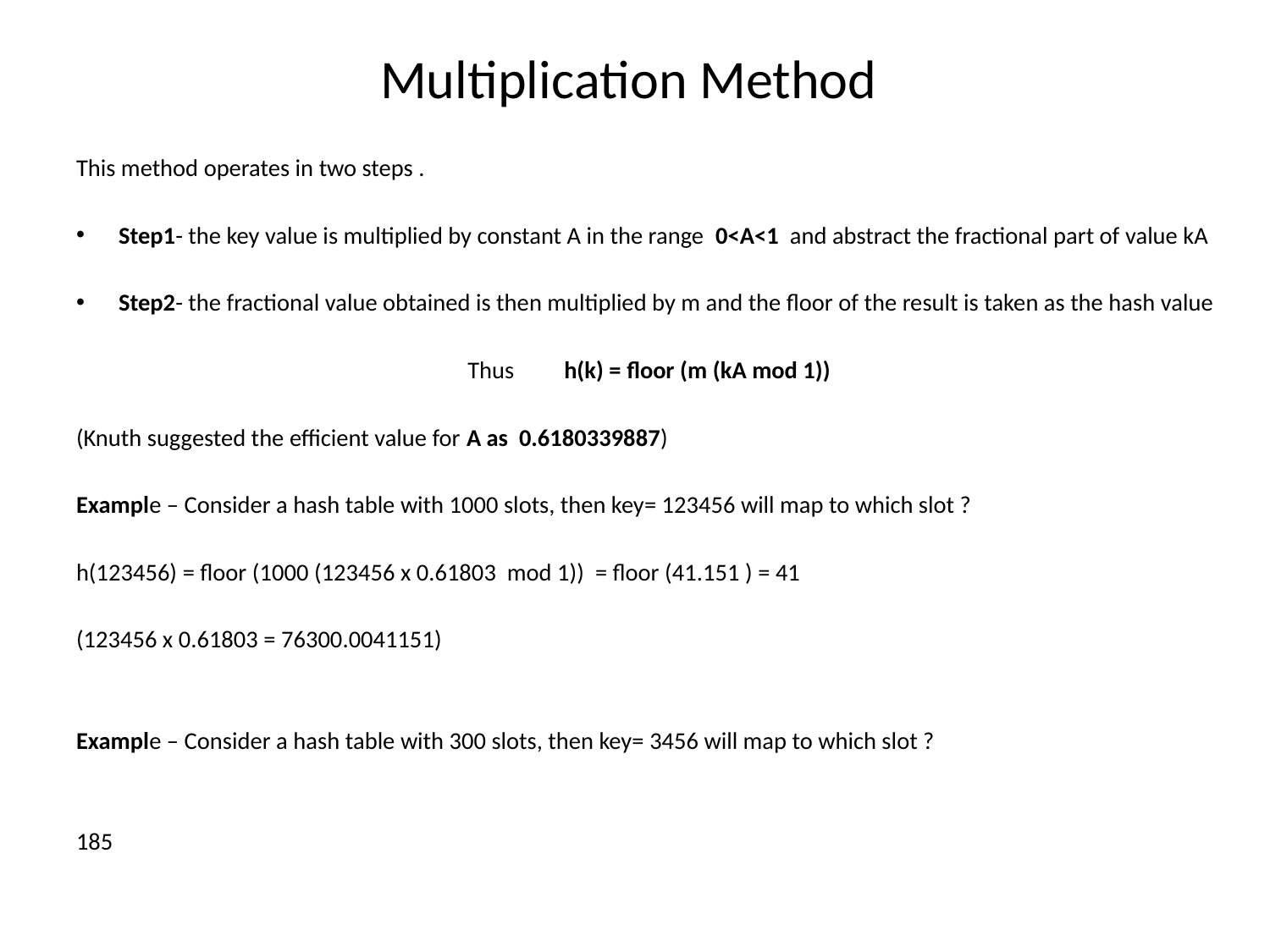

# Multiplication Method
This method operates in two steps .

Step1- the key value is multiplied by constant A in the range  0<A<1  and abstract the fractional part of value kA

Step2- the fractional value obtained is then multiplied by m and the floor of the result is taken as the hash value

Thus 	h(k) = floor (m (kA mod 1))

(Knuth suggested the efficient value for A as  0.6180339887)

Example – Consider a hash table with 1000 slots, then key= 123456 will map to which slot ?

h(123456) = floor (1000 (123456 x 0.61803  mod 1))  = floor (41.151 ) = 41

(123456 x 0.61803 = 76300.0041151)

Example – Consider a hash table with 300 slots, then key= 3456 will map to which slot ?

185